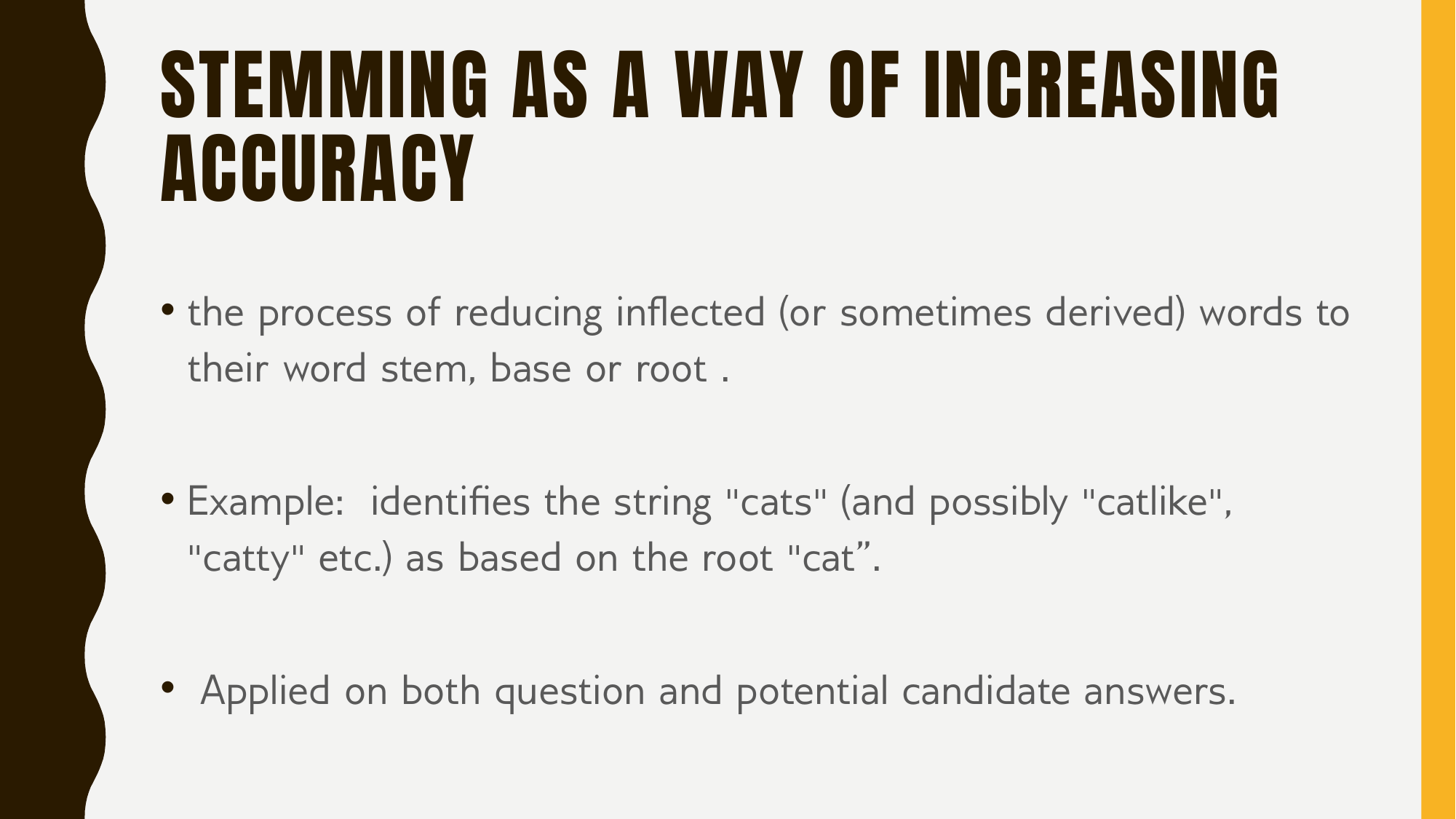

# Stemming as a way of increasing accuracy
the process of reducing inflected (or sometimes derived) words to their word stem, base or root .

Example:  identifies the string "cats" (and possibly "catlike", "catty" etc.) as based on the root "cat”.

 Applied on both question and potential candidate answers.